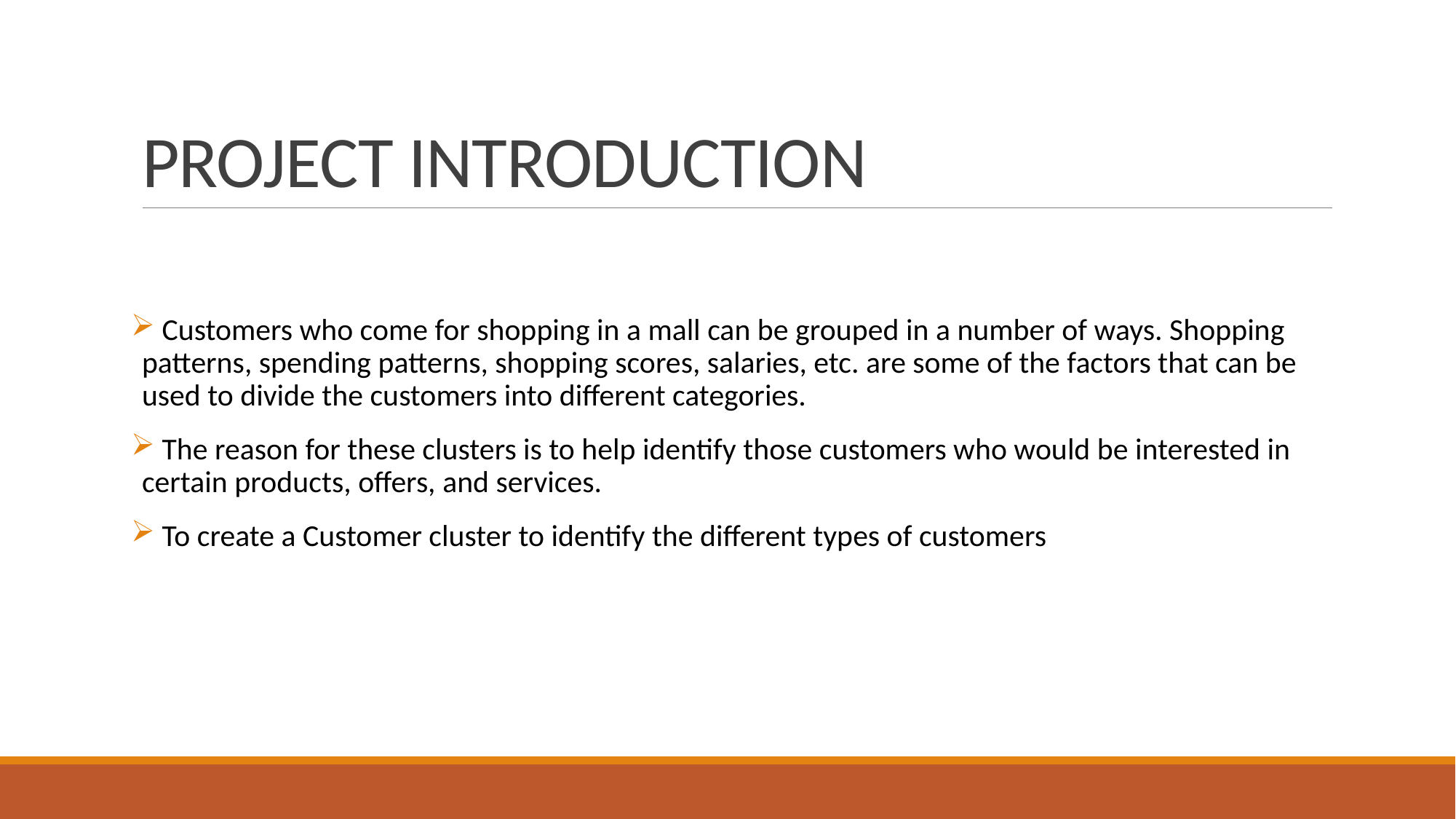

# PROJECT INTRODUCTION
 Customers who come for shopping in a mall can be grouped in a number of ways. Shopping patterns, spending patterns, shopping scores, salaries, etc. are some of the factors that can be used to divide the customers into different categories.
 The reason for these clusters is to help identify those customers who would be interested in certain products, offers, and services.
 To create a Customer cluster to identify the different types of customers